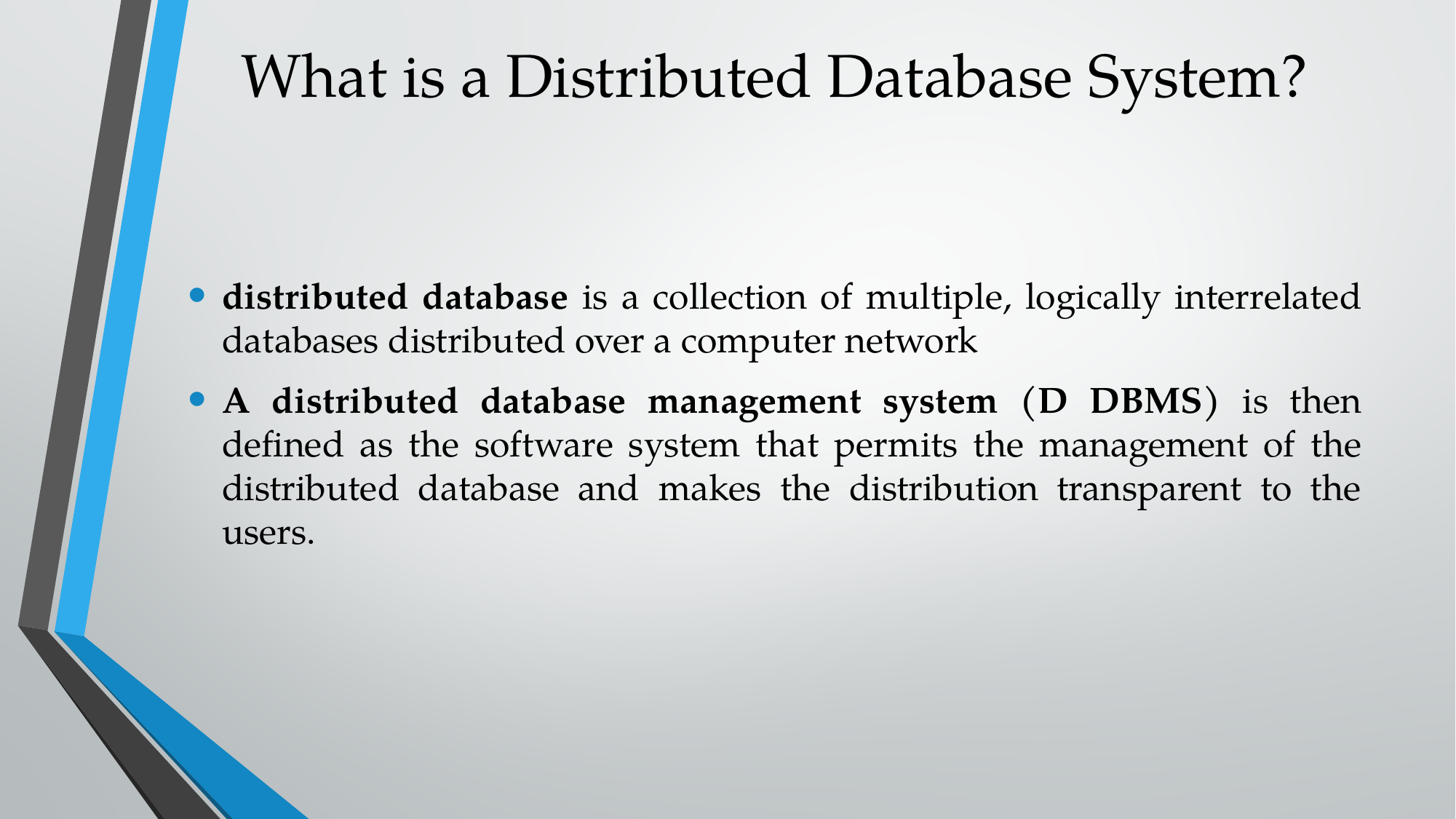

# What is a Distributed Database System?
distributed database is a collection of multiple, logically interrelated databases distributed over a computer network
A distributed database management system (D DBMS) is then defined as the software system that permits the management of the distributed database and makes the distribution transparent to the users.